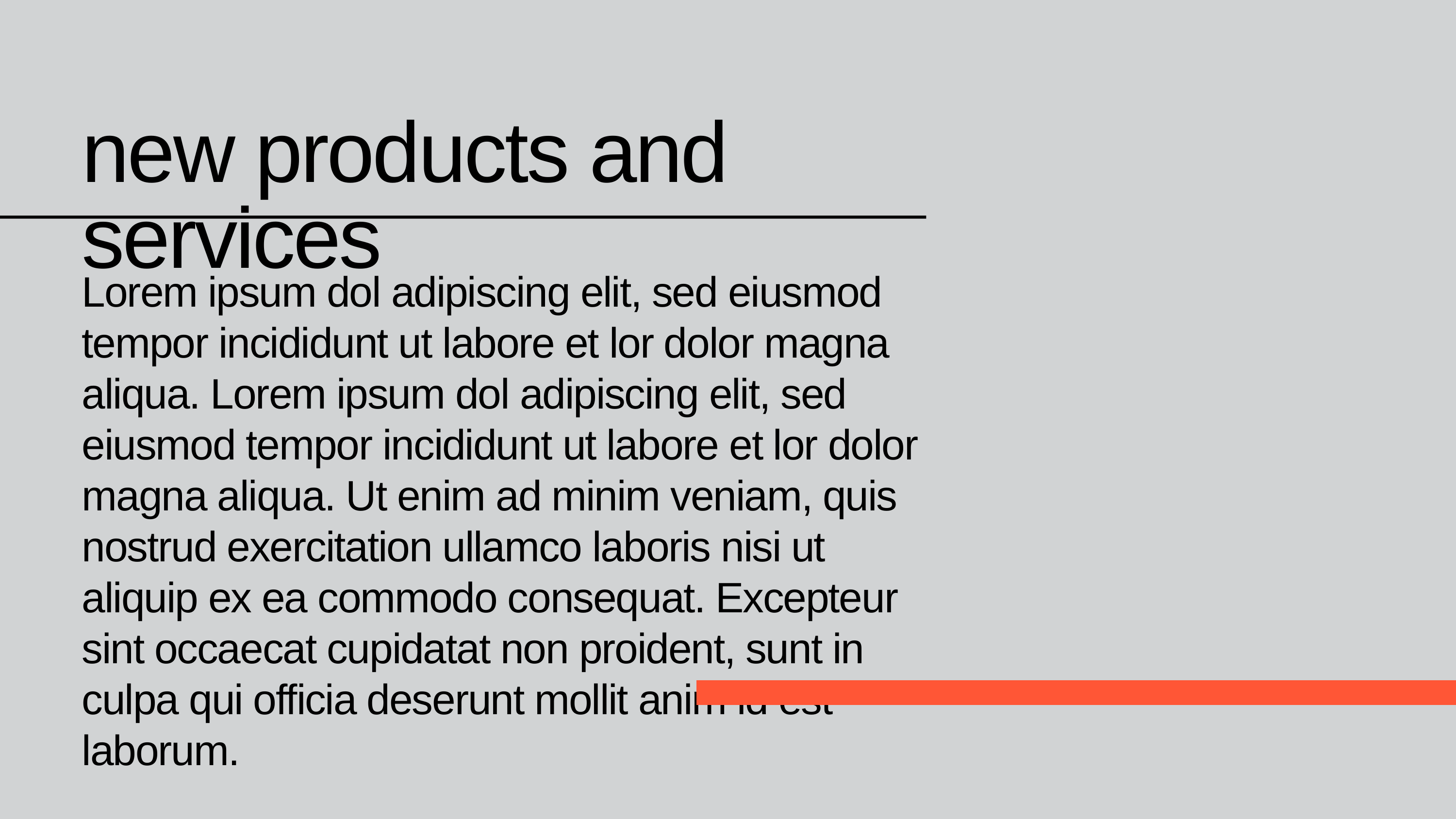

new products and services

Lorem ipsum dol adipiscing elit, sed eiusmod tempor incididunt ut labore et lor dolor magna aliqua. Lorem ipsum dol adipiscing elit, sed eiusmod tempor incididunt ut labore et lor dolor magna aliqua. Ut enim ad minim veniam, quis nostrud exercitation ullamco laboris nisi ut aliquip ex ea commodo consequat. Excepteur sint occaecat cupidatat non proident, sunt in culpa qui officia deserunt mollit anim id est laborum.